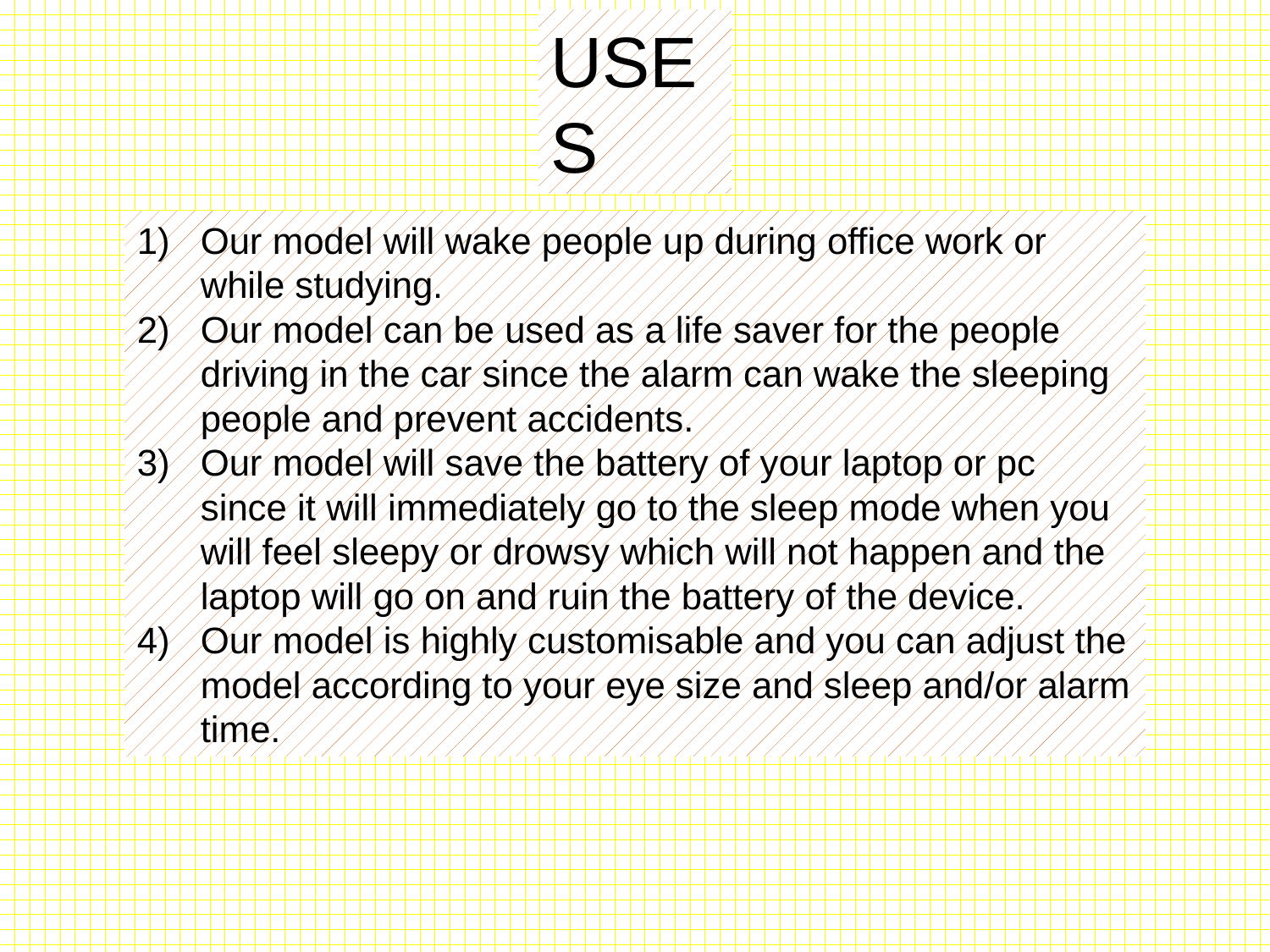

USES
Our model will wake people up during office work or while studying.
Our model can be used as a life saver for the people driving in the car since the alarm can wake the sleeping people and prevent accidents.
Our model will save the battery of your laptop or pc since it will immediately go to the sleep mode when you will feel sleepy or drowsy which will not happen and the laptop will go on and ruin the battery of the device.
Our model is highly customisable and you can adjust the model according to your eye size and sleep and/or alarm time.